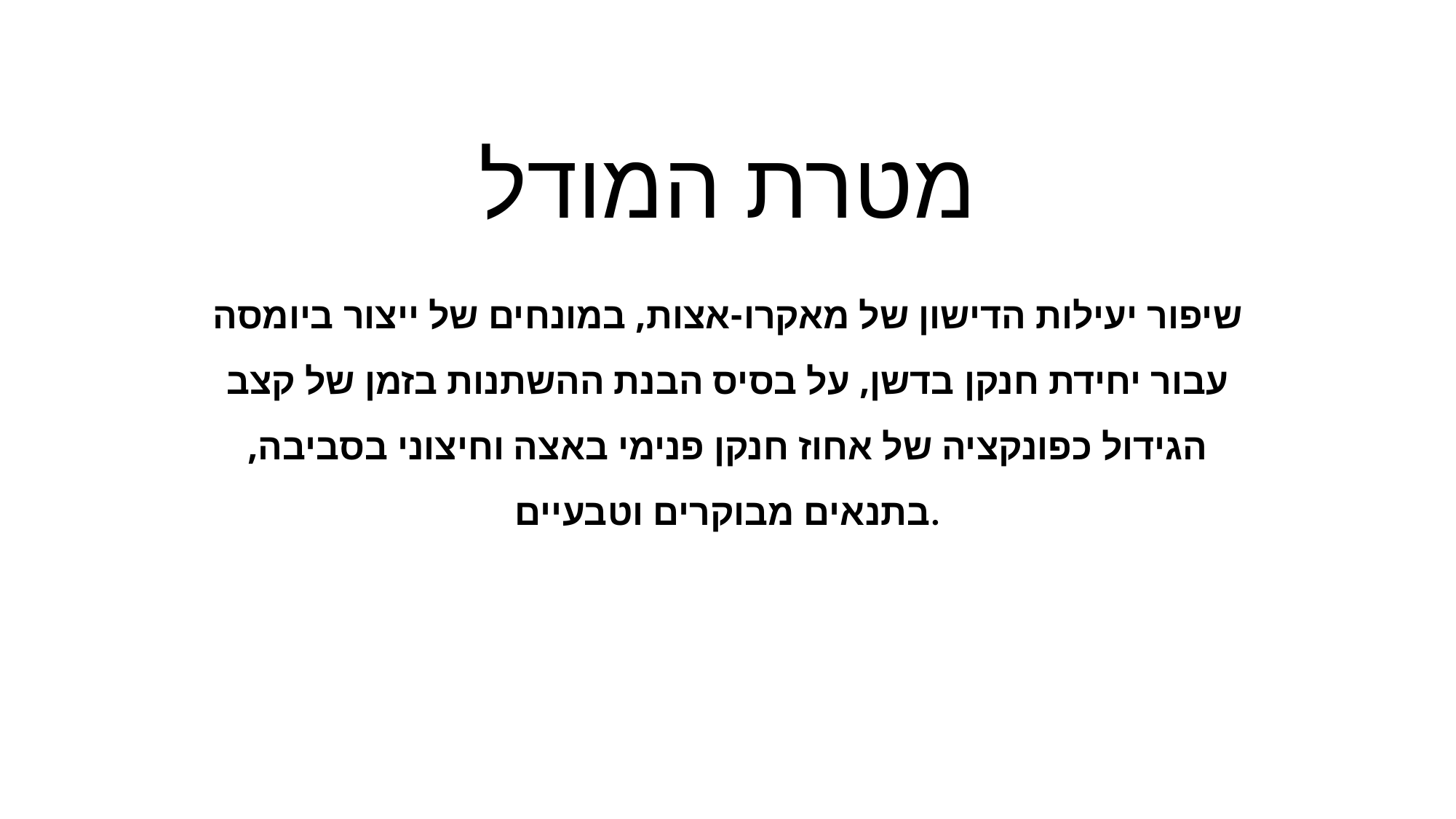

# מטרת המודל
שיפור יעילות הדישון של מאקרו-אצות, במונחים של ייצור ביומסה עבור יחידת חנקן בדשן, על בסיס הבנת ההשתנות בזמן של קצב הגידול כפונקציה של אחוז חנקן פנימי באצה וחיצוני בסביבה, בתנאים מבוקרים וטבעיים.